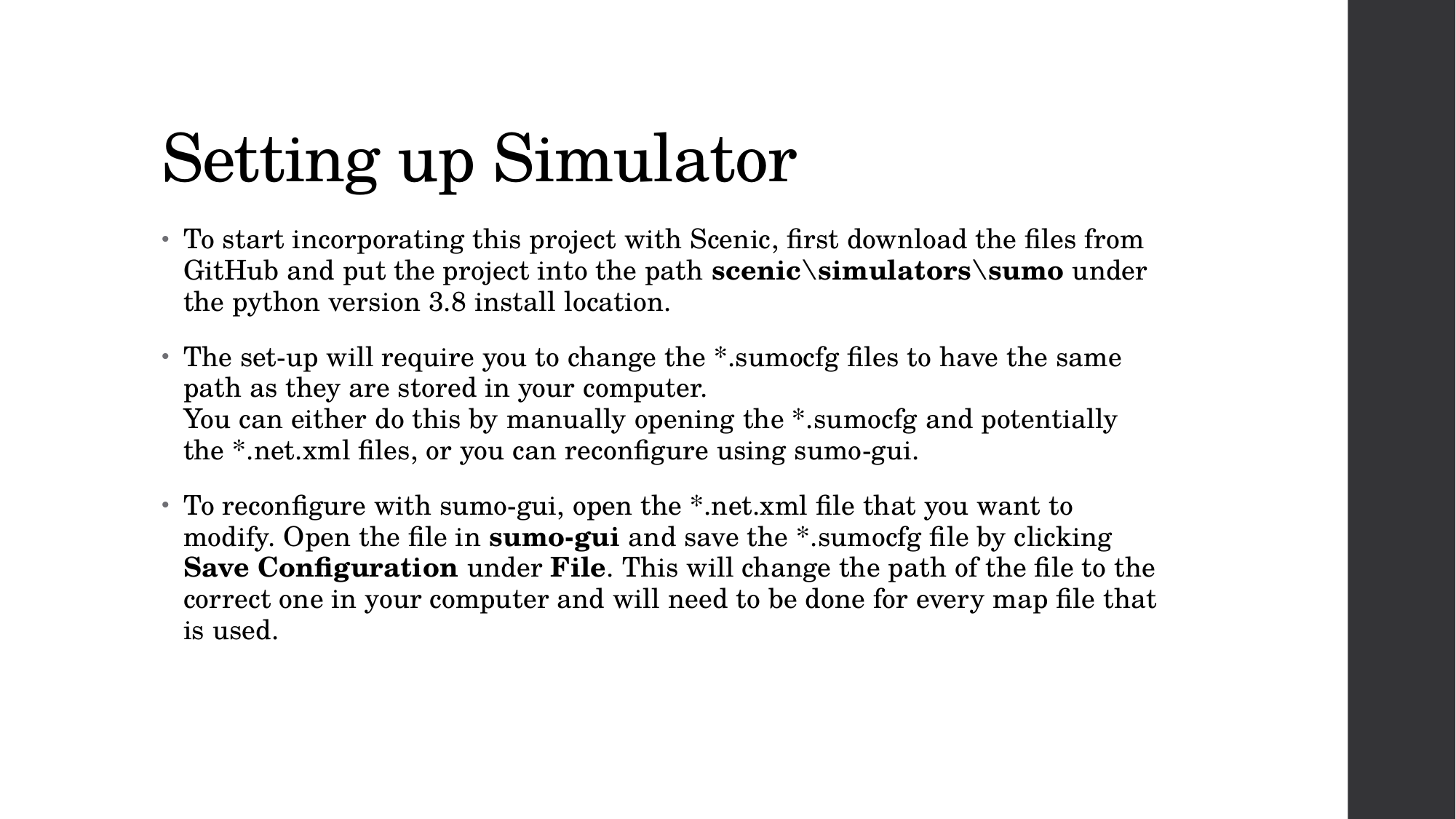

# Setting up Simulator
To start incorporating this project with Scenic, first download the files from GitHub and put the project into the path scenic\simulators\sumo under the python version 3.8 install location.
The set-up will require you to change the *.sumocfg files to have the same path as they are stored in your computer.
You can either do this by manually opening the *.sumocfg and potentially the *.net.xml files, or you can reconfigure using sumo-gui.
To reconfigure with sumo-gui, open the *.net.xml file that you want to modify. Open the file in sumo-gui and save the *.sumocfg file by clicking Save Configuration under File. This will change the path of the file to the correct one in your computer and will need to be done for every map file that is used.